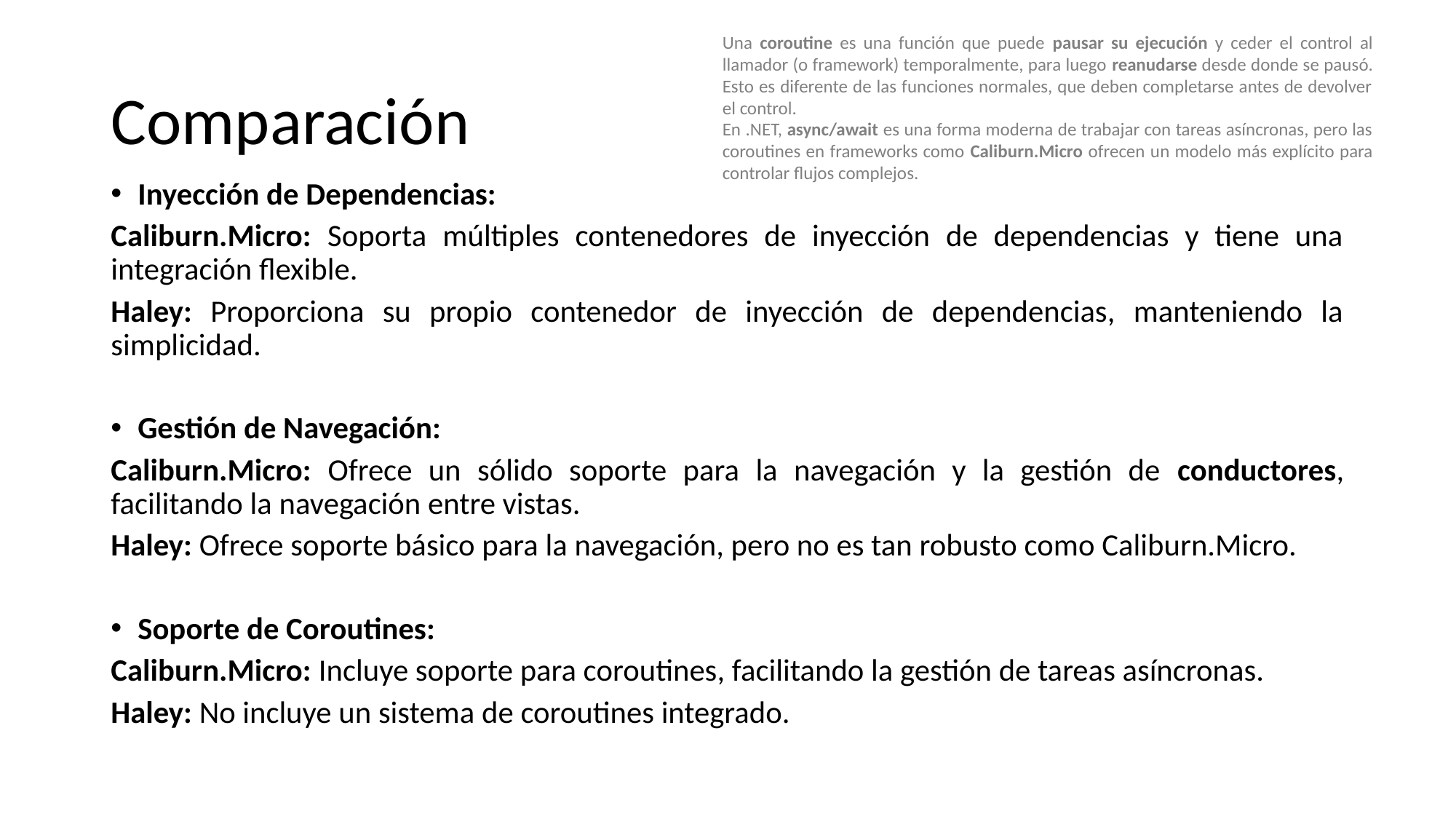

Una coroutine es una función que puede pausar su ejecución y ceder el control al llamador (o framework) temporalmente, para luego reanudarse desde donde se pausó. Esto es diferente de las funciones normales, que deben completarse antes de devolver el control.
En .NET, async/await es una forma moderna de trabajar con tareas asíncronas, pero las coroutines en frameworks como Caliburn.Micro ofrecen un modelo más explícito para controlar flujos complejos.
# Comparación
Inyección de Dependencias:
Caliburn.Micro: Soporta múltiples contenedores de inyección de dependencias y tiene una integración flexible.
Haley: Proporciona su propio contenedor de inyección de dependencias, manteniendo la simplicidad.

Gestión de Navegación:
Caliburn.Micro: Ofrece un sólido soporte para la navegación y la gestión de conductores, facilitando la navegación entre vistas.
Haley: Ofrece soporte básico para la navegación, pero no es tan robusto como Caliburn.Micro.

Soporte de Coroutines:
Caliburn.Micro: Incluye soporte para coroutines, facilitando la gestión de tareas asíncronas.
Haley: No incluye un sistema de coroutines integrado.